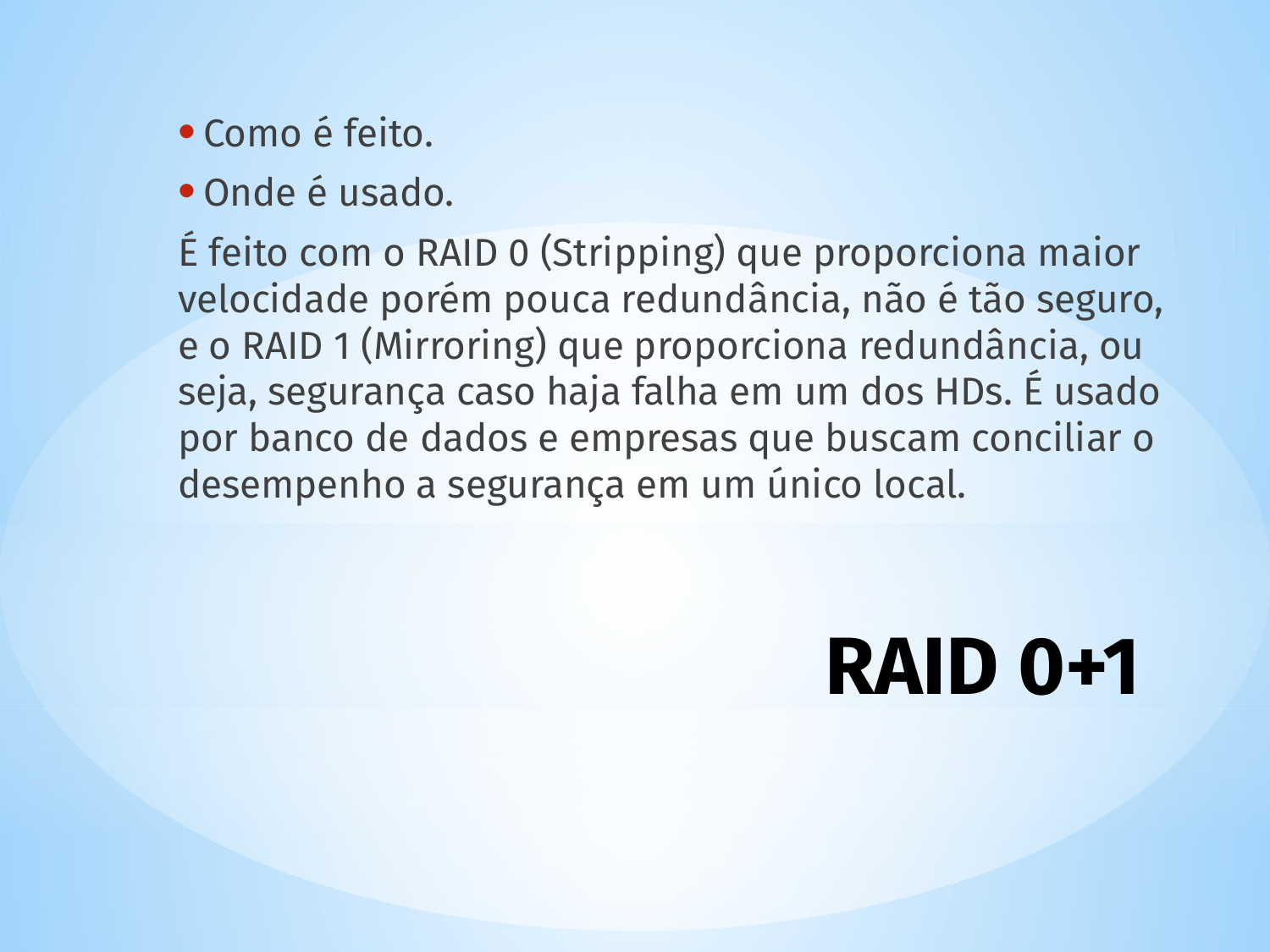

Como é feito.
Onde é usado.
É feito com o RAID 0 (Stripping) que proporciona maior velocidade porém pouca redundância, não é tão seguro, e o RAID 1 (Mirroring) que proporciona redundância, ou seja, segurança caso haja falha em um dos HDs. É usado por banco de dados e empresas que buscam conciliar o desempenho a segurança em um único local.
# RAID 0+1